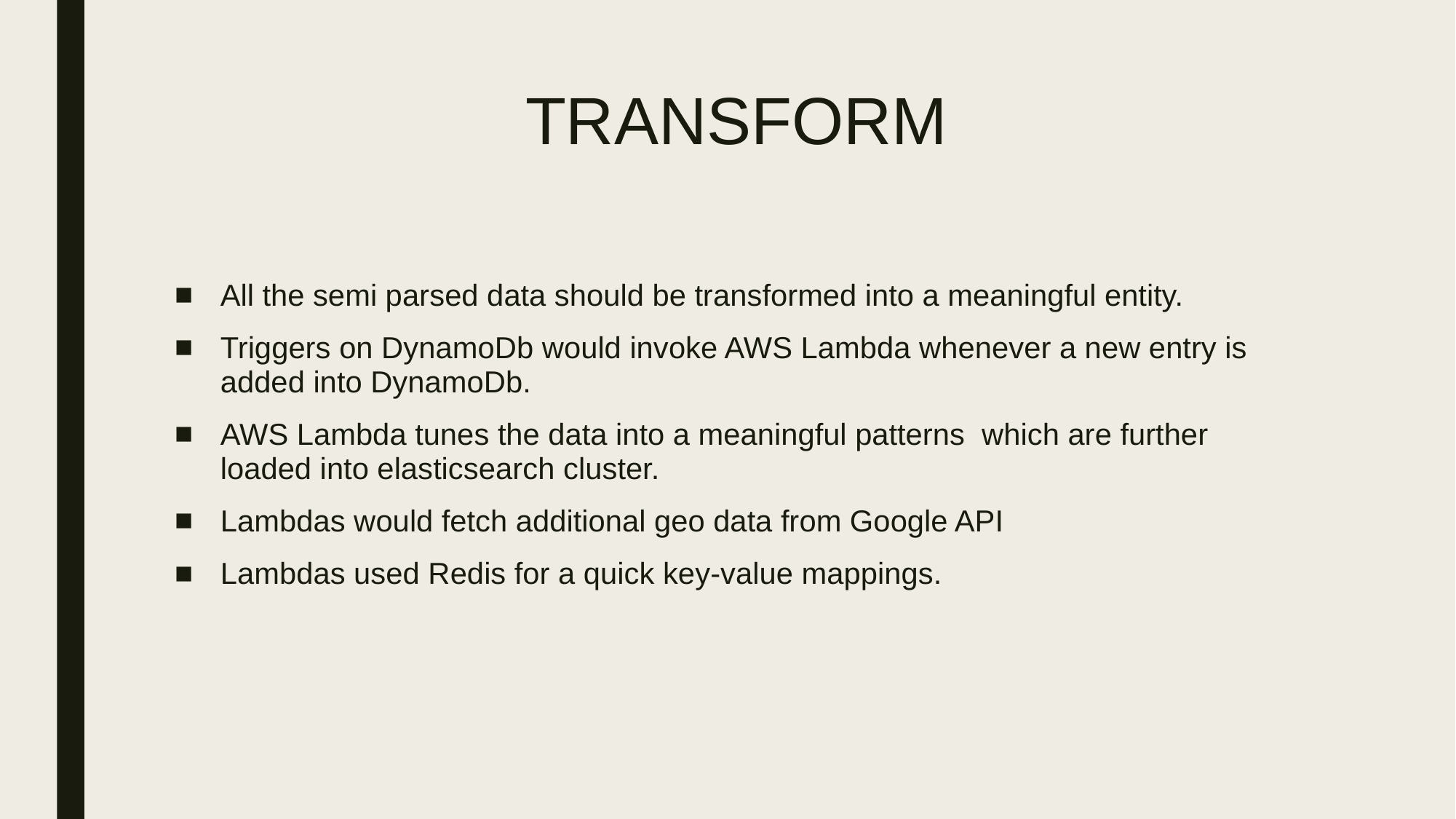

# TRANSFORM
All the semi parsed data should be transformed into a meaningful entity.
Triggers on DynamoDb would invoke AWS Lambda whenever a new entry is added into DynamoDb.
AWS Lambda tunes the data into a meaningful patterns  which are further loaded into elasticsearch cluster.
Lambdas would fetch additional geo data from Google API
Lambdas used Redis for a quick key-value mappings.